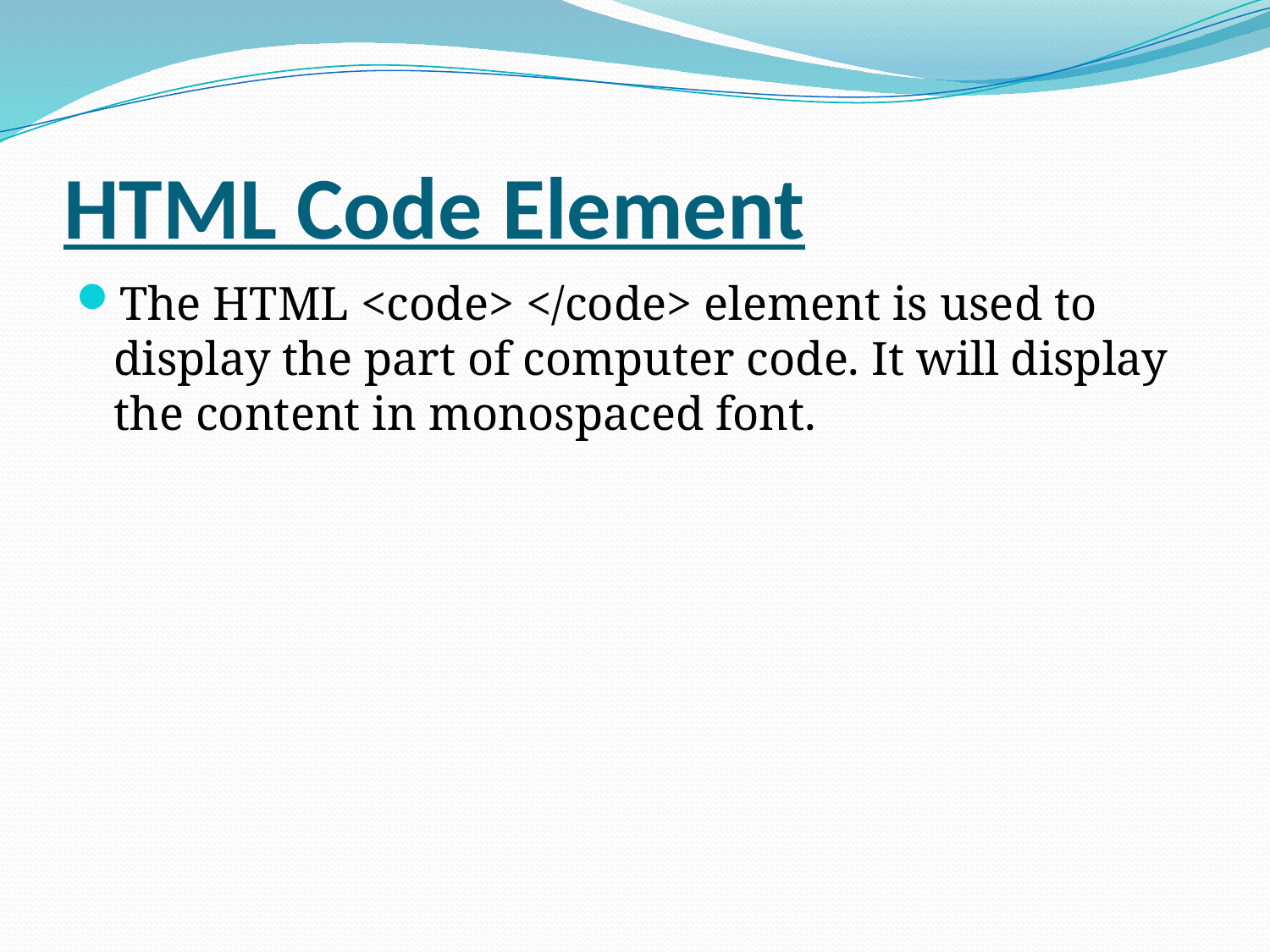

# HTML Code Element
The HTML <code> </code> element is used to display the part of computer code. It will display the content in monospaced font.